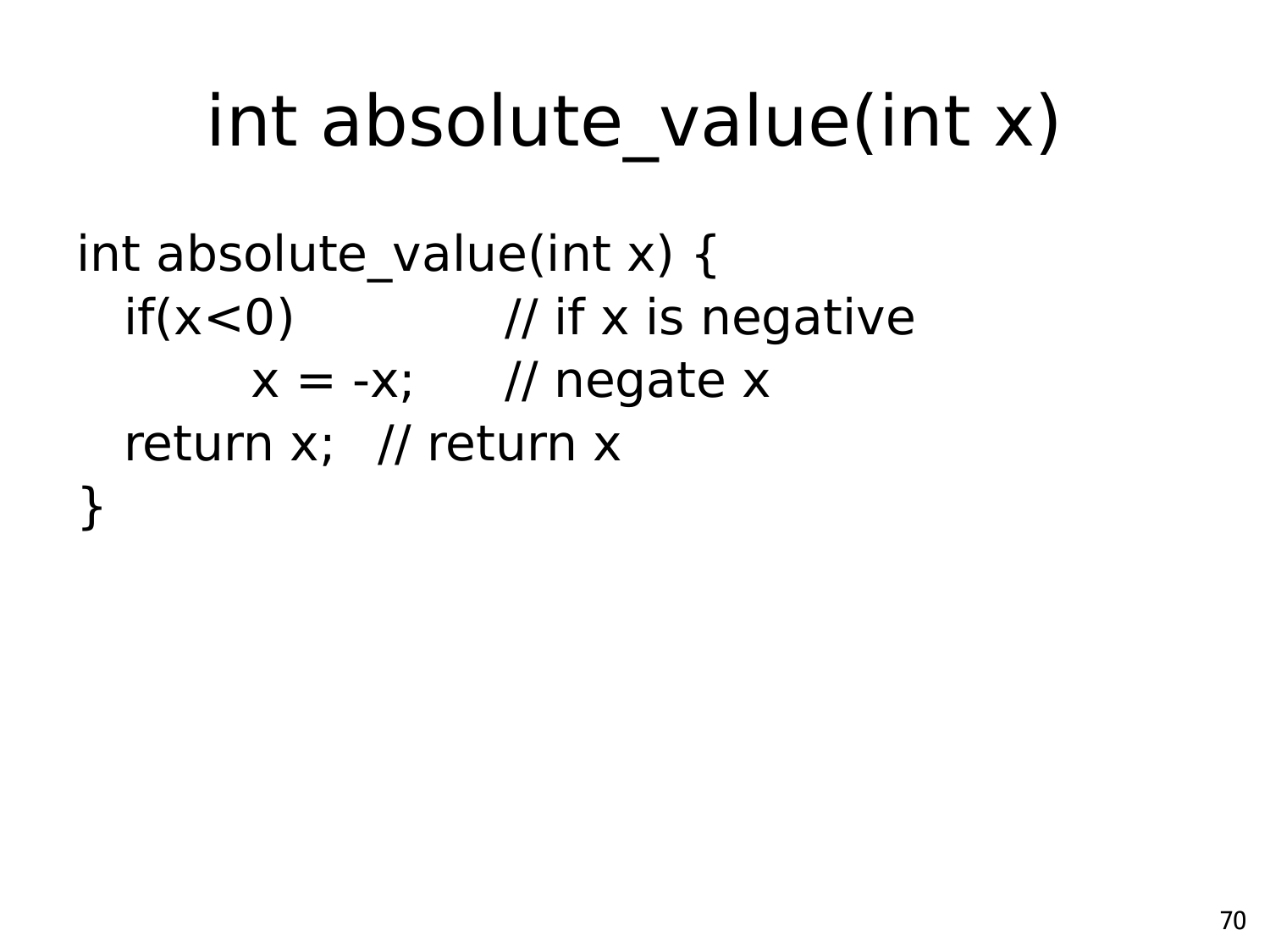

# int absolute_value(int x)
int absolute_value(int x) {
	if(x<0)		// if x is negative
		x = -x;	// negate x
	return x;	// return x
}